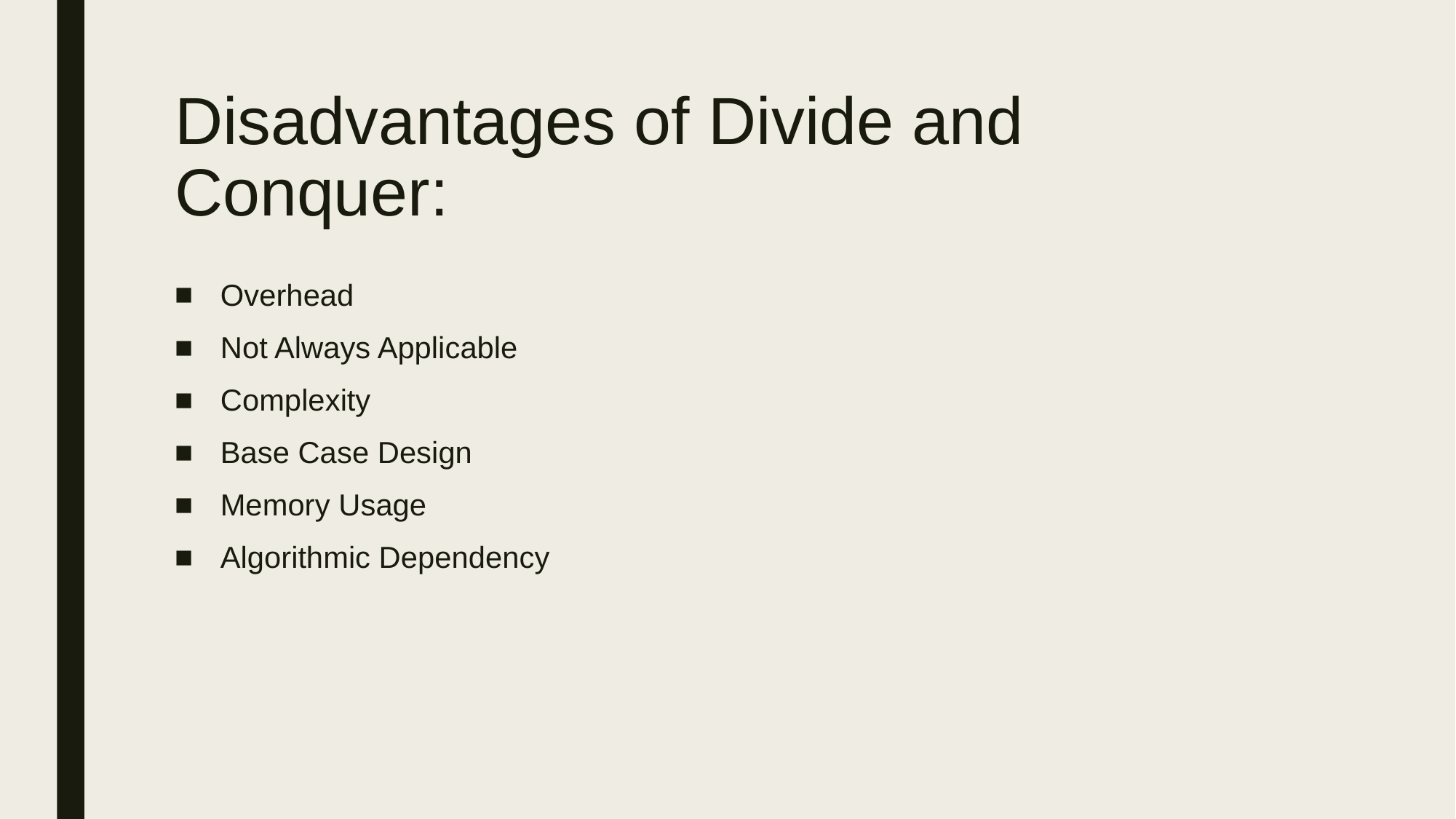

# Disadvantages of Divide and Conquer:
Overhead
Not Always Applicable
Complexity
Base Case Design
Memory Usage
Algorithmic Dependency